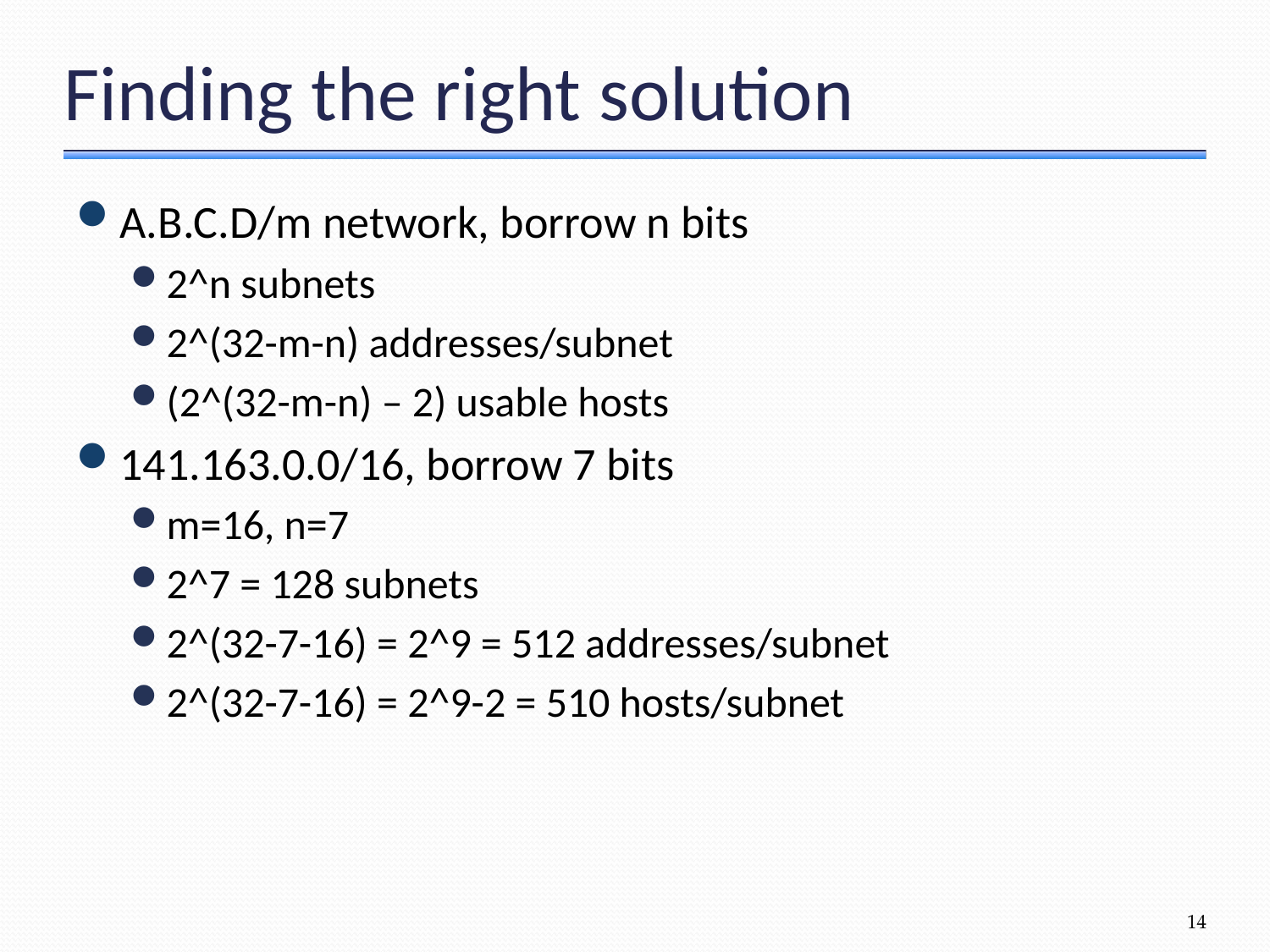

# Finding the right solution
A.B.C.D/m network, borrow n bits
2^n subnets
2^(32-m-n) addresses/subnet
(2^(32-m-n) – 2) usable hosts
141.163.0.0/16, borrow 7 bits
m=16, n=7
2^7 = 128 subnets
2^(32-7-16) = 2^9 = 512 addresses/subnet
2^(32-7-16) = 2^9-2 = 510 hosts/subnet

14